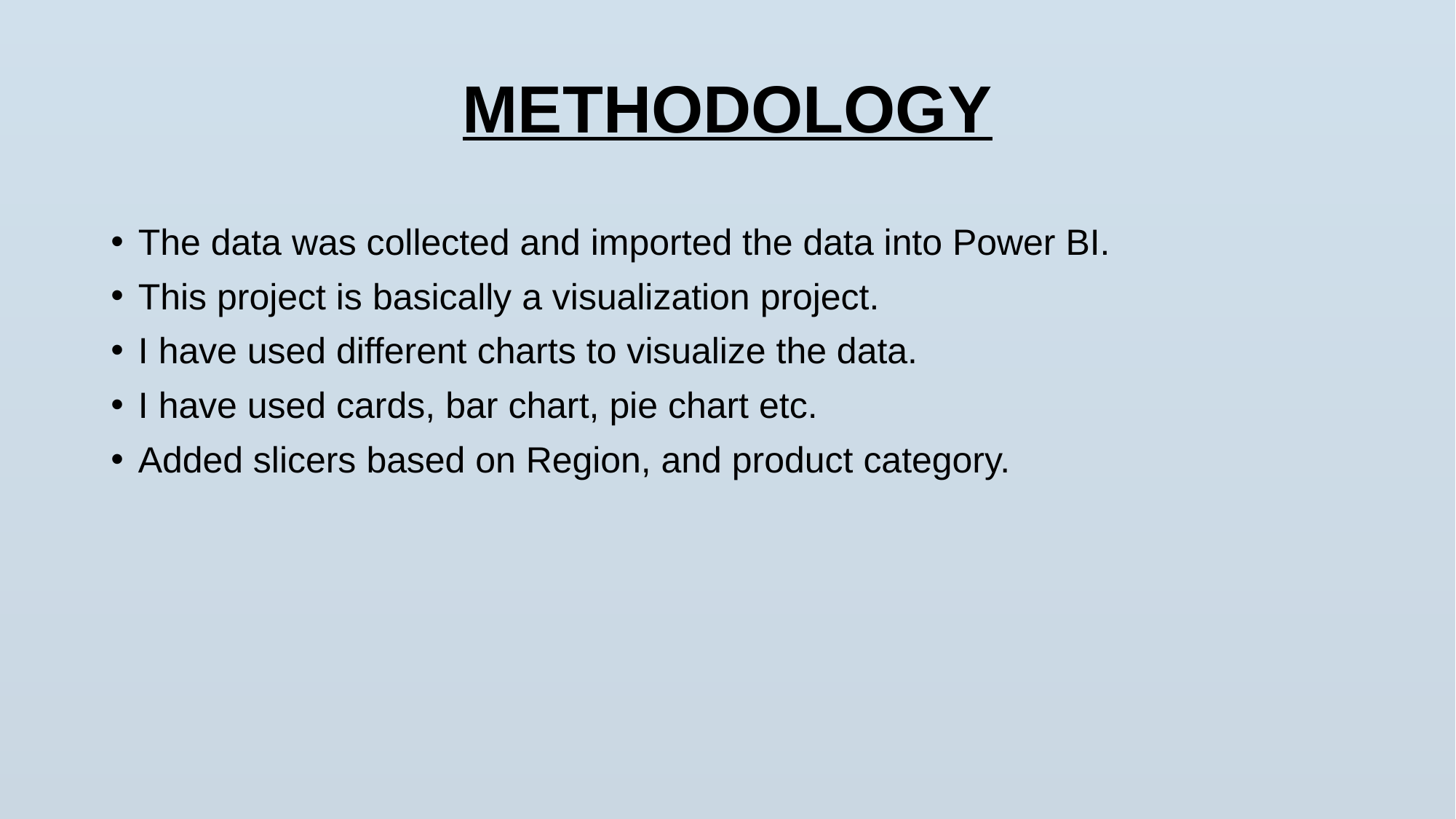

# METHODOLOGY
The data was collected and imported the data into Power BI.
This project is basically a visualization project.
I have used different charts to visualize the data.
I have used cards, bar chart, pie chart etc.
Added slicers based on Region, and product category.